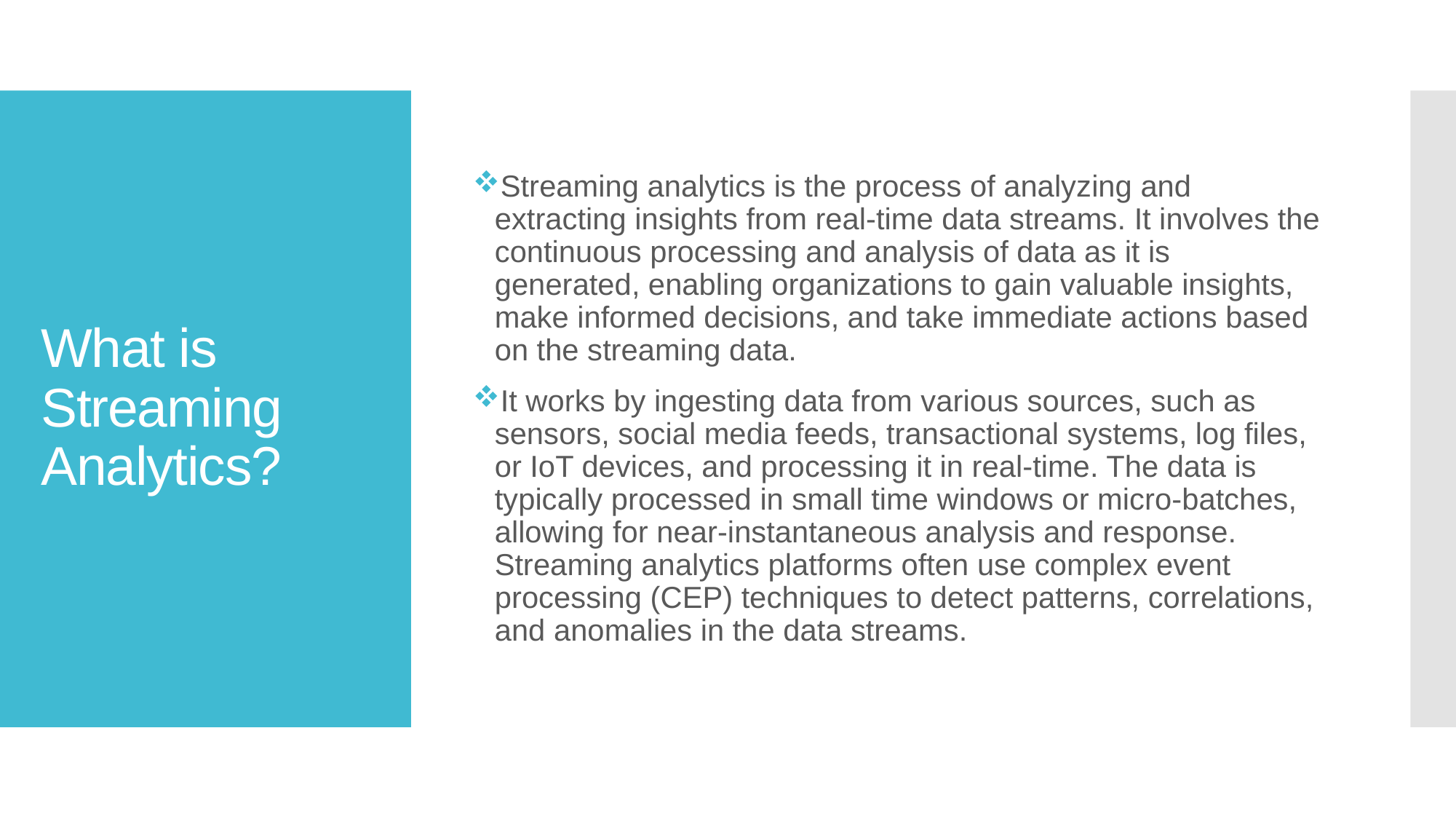

Streaming analytics is the process of analyzing and extracting insights from real-time data streams. It involves the continuous processing and analysis of data as it is generated, enabling organizations to gain valuable insights, make informed decisions, and take immediate actions based on the streaming data.
It works by ingesting data from various sources, such as sensors, social media feeds, transactional systems, log files, or IoT devices, and processing it in real-time. The data is typically processed in small time windows or micro-batches, allowing for near-instantaneous analysis and response. Streaming analytics platforms often use complex event processing (CEP) techniques to detect patterns, correlations, and anomalies in the data streams.
# What is Streaming Analytics?